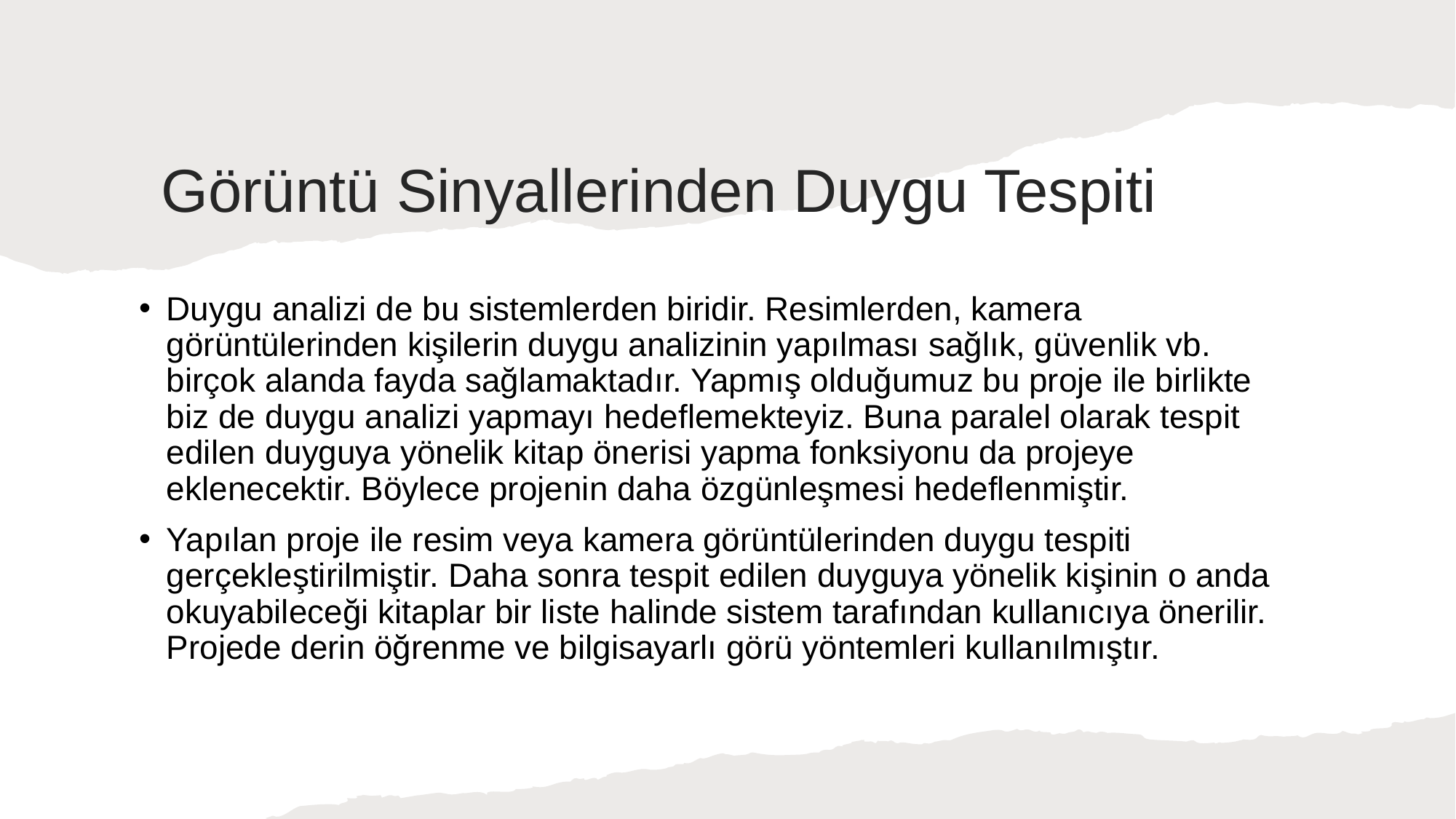

# Görüntü Sinyallerinden Duygu Tespiti
Duygu analizi de bu sistemlerden biridir. Resimlerden, kamera görüntülerinden kişilerin duygu analizinin yapılması sağlık, güvenlik vb. birçok alanda fayda sağlamaktadır. Yapmış olduğumuz bu proje ile birlikte biz de duygu analizi yapmayı hedeflemekteyiz. Buna paralel olarak tespit edilen duyguya yönelik kitap önerisi yapma fonksiyonu da projeye eklenecektir. Böylece projenin daha özgünleşmesi hedeflenmiştir.
Yapılan proje ile resim veya kamera görüntülerinden duygu tespiti gerçekleştirilmiştir. Daha sonra tespit edilen duyguya yönelik kişinin o anda okuyabileceği kitaplar bir liste halinde sistem tarafından kullanıcıya önerilir. Projede derin öğrenme ve bilgisayarlı görü yöntemleri kullanılmıştır.